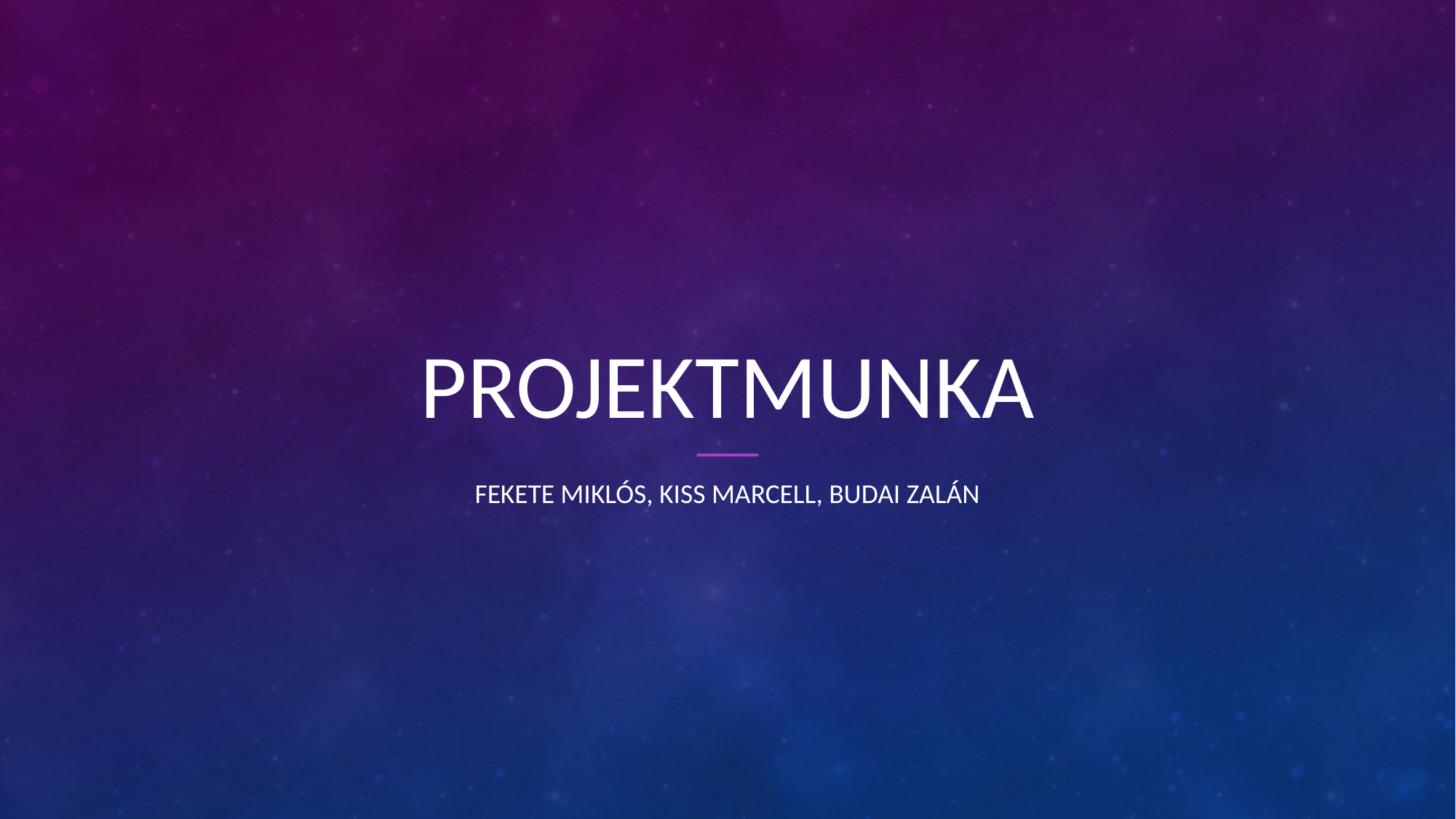

# Projektmunka
Fekete Miklós, Kiss marcell, Budai zalán